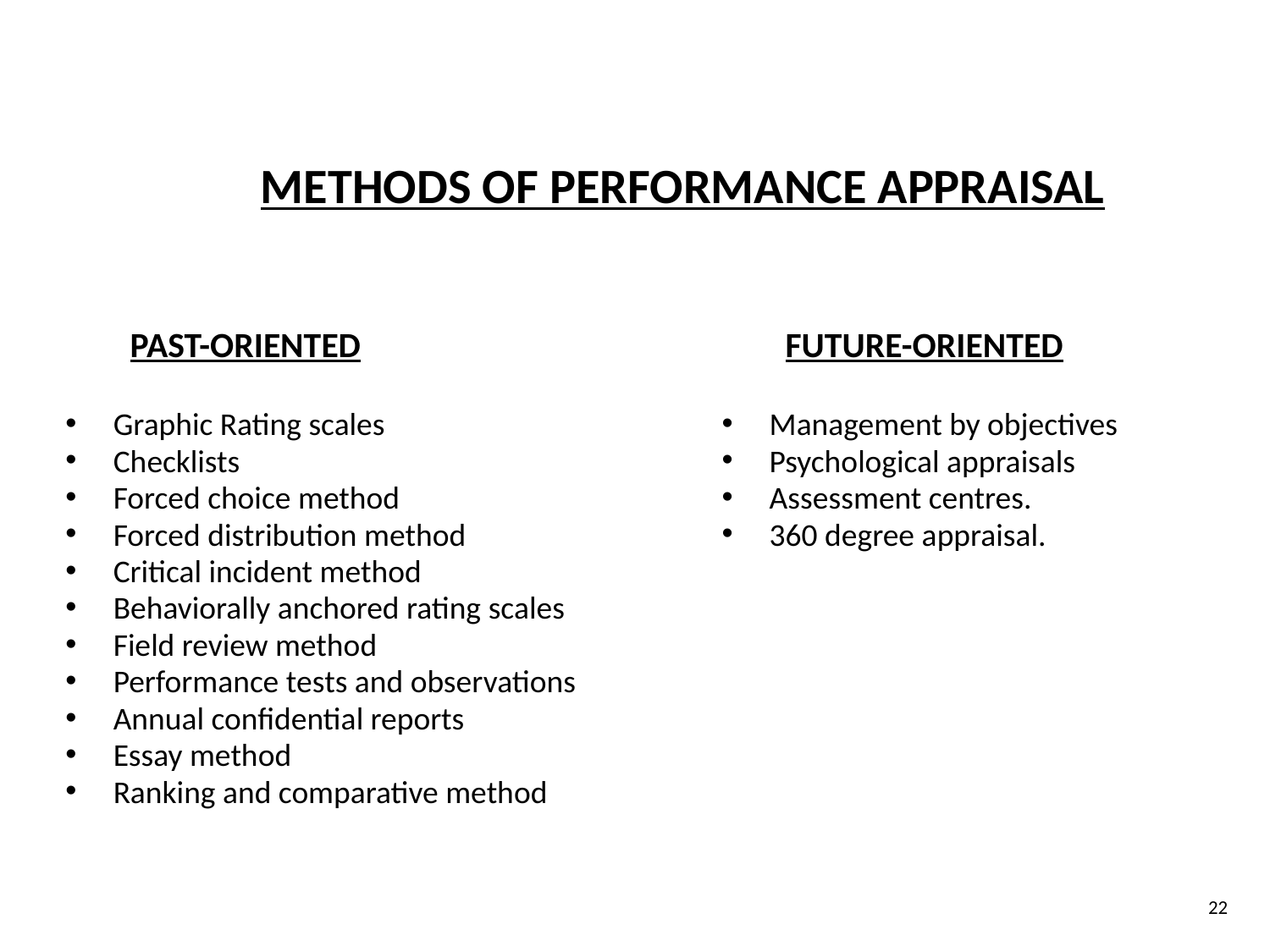

METHODS OF PERFORMANCE APPRAISAL
        PAST-ORIENTED

Graphic Rating scales
Checklists
Forced choice method
Forced distribution method
Critical incident method
Behaviorally anchored rating scales
Field review method
Performance tests and observations
Annual confidential reports
Essay method
Ranking and comparative method
FUTURE-ORIENTED

Management by objectives
Psychological appraisals
Assessment centres.
360 degree appraisal.
22